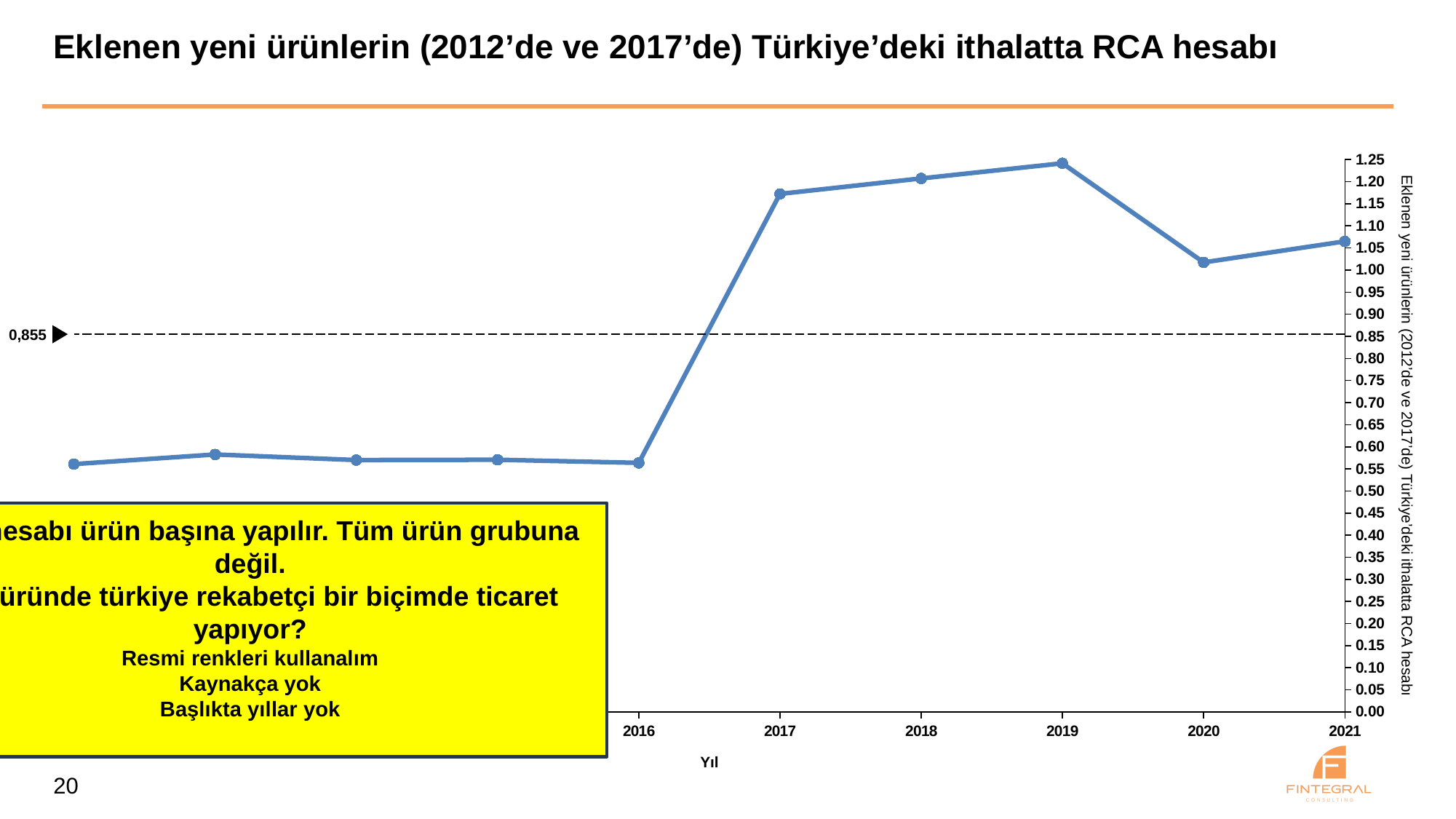

# Eklenen yeni ürünlerin (2012’de ve 2017’de) Türkiye’deki ithalatta RCA hesabı

### Chart

| Category |  |
|---|---|
Eklenen yeni ürünlerin (2012’de ve 2017’de) Türkiye’deki ithalatta RCA hesabı
0,855

RCA hesabı ürün başına yapılır. Tüm ürün grubuna değil.
Kaç üründe türkiye rekabetçi bir biçimde ticaret yapıyor?
Resmi renkleri kullanalım
Kaynakça yok
Başlıkta yıllar yok

Yıl